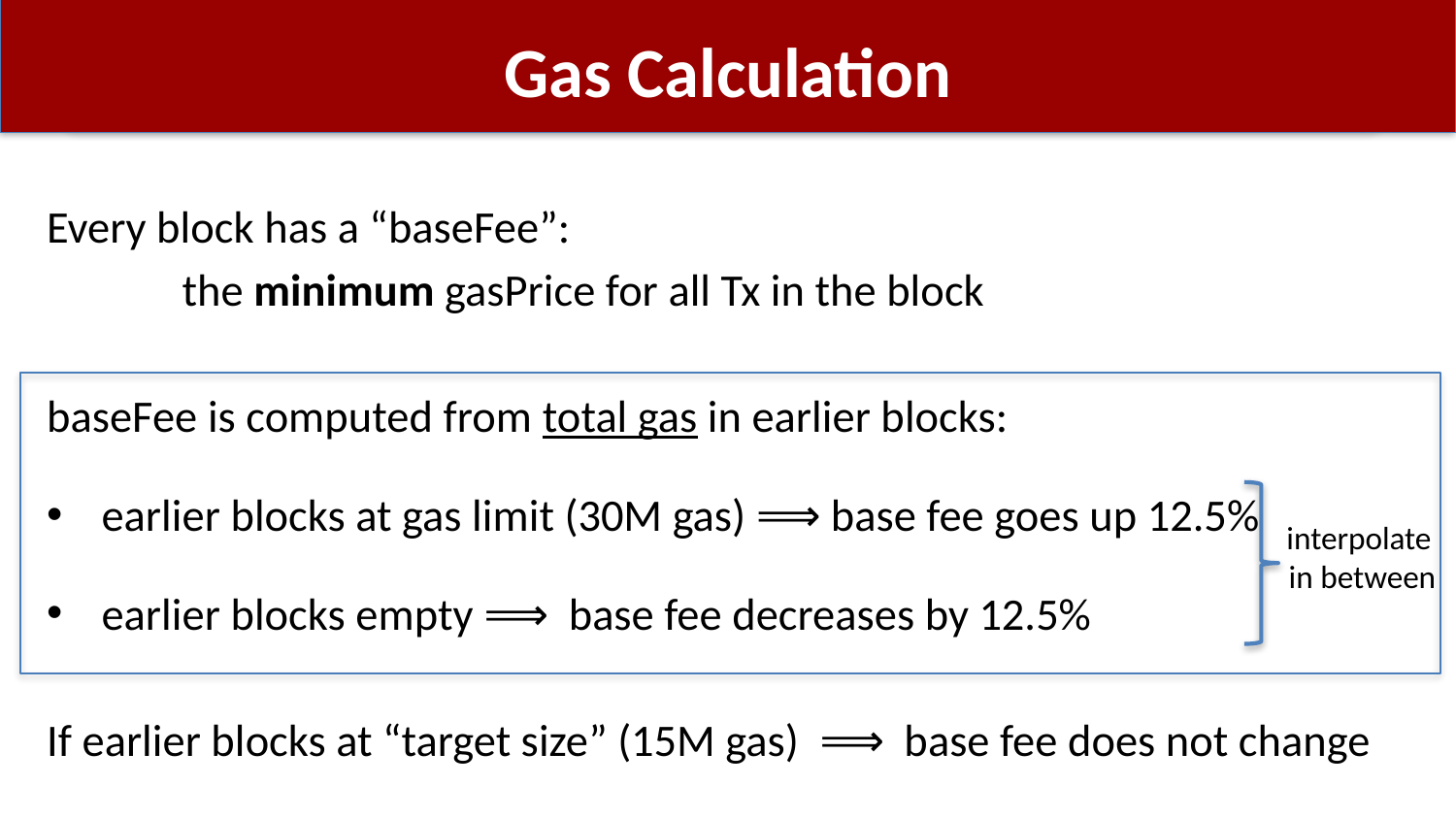

# Gas Calculation
Every block has a “baseFee”:
		the minimum gasPrice for all Tx in the block

baseFee is computed from total gas in earlier blocks:
	earlier blocks at gas limit (30M gas) ⟹ base fee goes up 12.5%
	earlier blocks empty ⟹  base fee decreases by 12.5%

If earlier blocks at “target size” (15M gas)  ⟹  base fee does not change

interpolate
in between